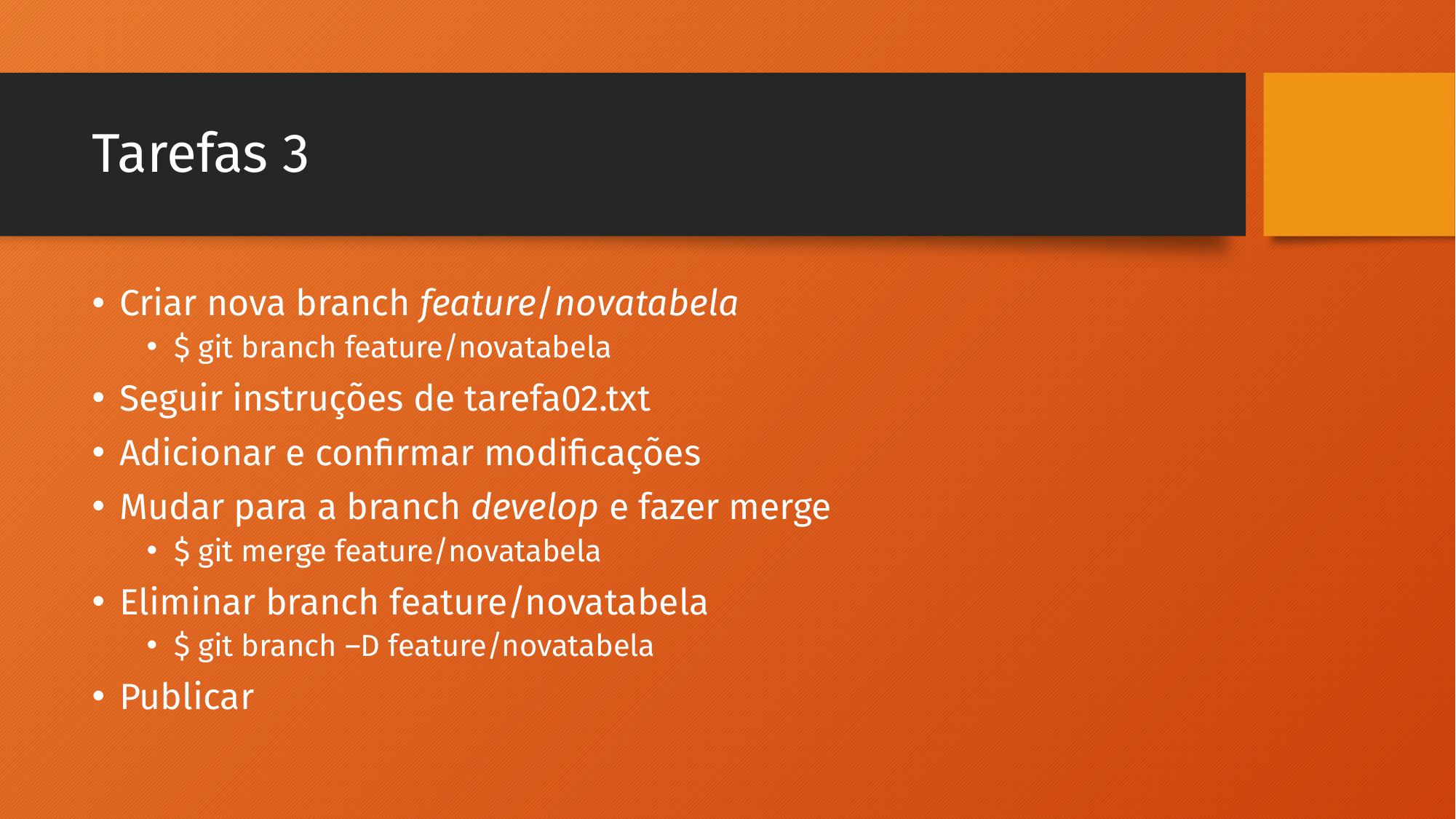

# Tarefas 3
Criar nova branch feature/novatabela
$ git branch feature/novatabela
Seguir instruções de tarefa02.txt
Adicionar e confirmar modificações
Mudar para a branch develop e fazer merge
$ git merge feature/novatabela
Eliminar branch feature/novatabela
$ git branch –D feature/novatabela
Publicar